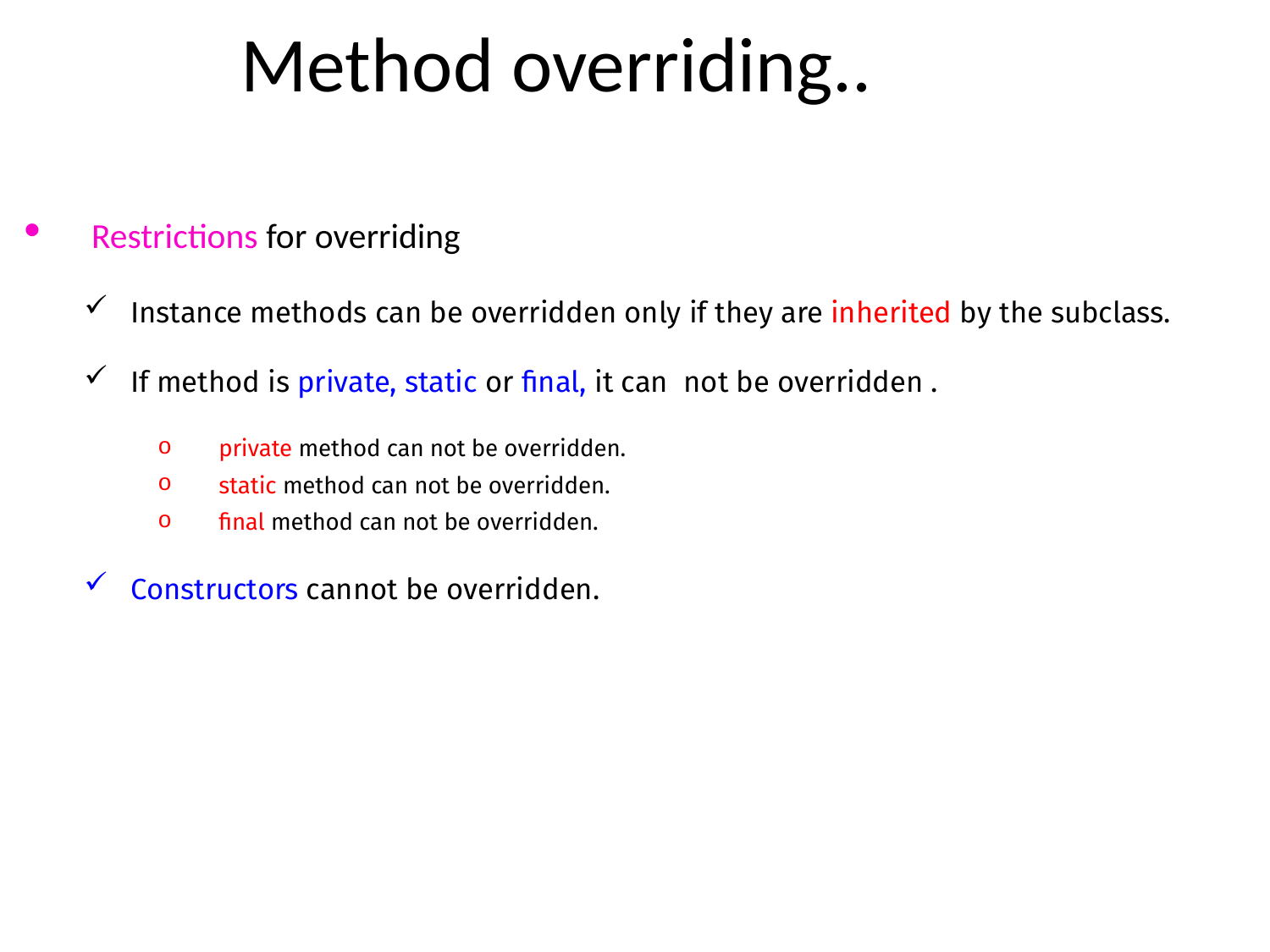

# Method overriding..
  Restrictions for overriding
Instance methods can be overridden only if they are inherited by the subclass.
If method is private, static or final, it can  not be overridden .
private method can not be overridden.
static method can not be overridden.
final method can not be overridden.
Constructors cannot be overridden.